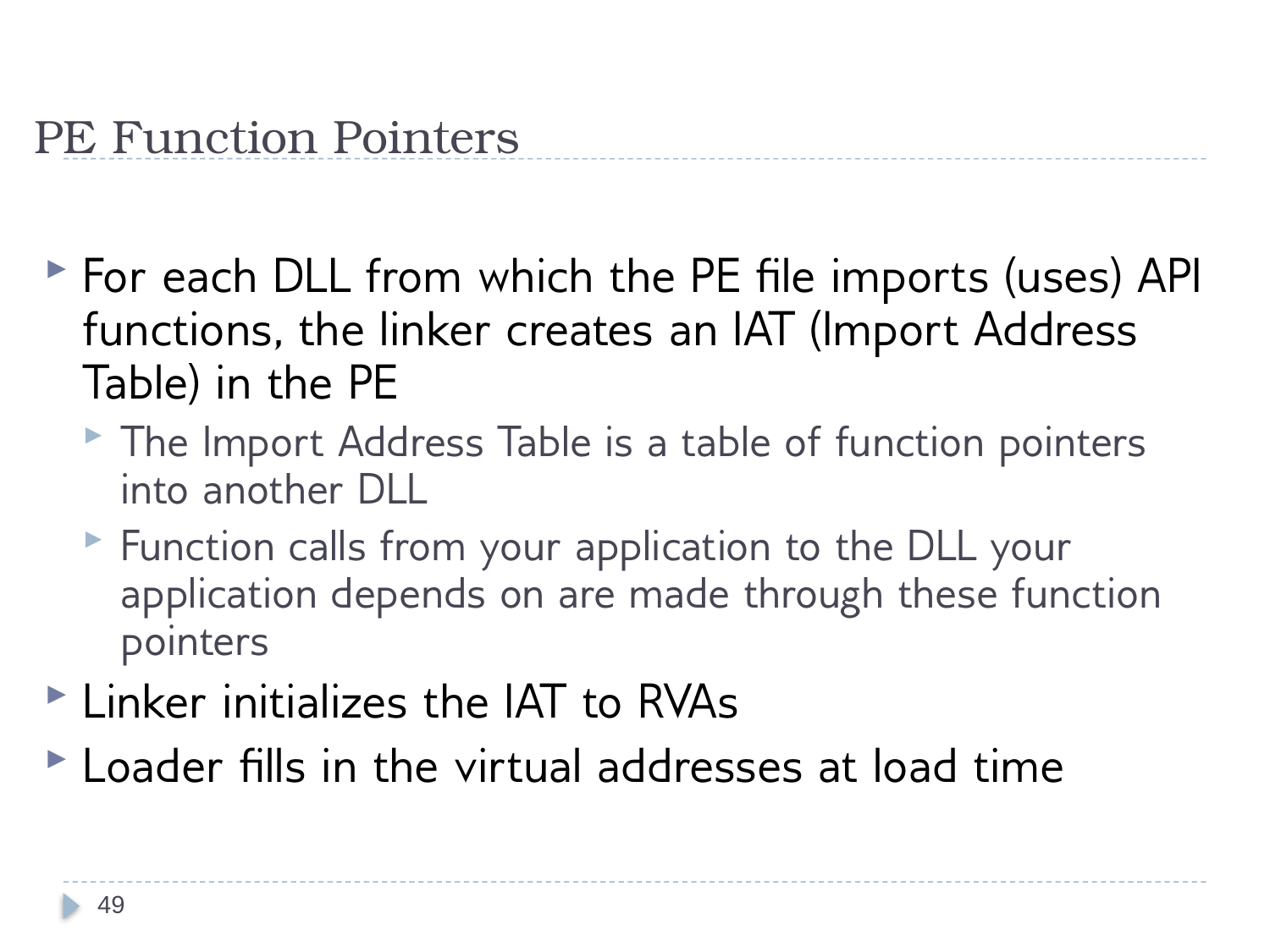

# PE Function Pointers
For each DLL from which the PE file imports (uses) API functions, the linker creates an IAT (Import Address Table) in the PE
The Import Address Table is a table of function pointers into another DLL
Function calls from your application to the DLL your application depends on are made through these function pointers
Linker initializes the IAT to RVAs
Loader fills in the virtual addresses at load time
49